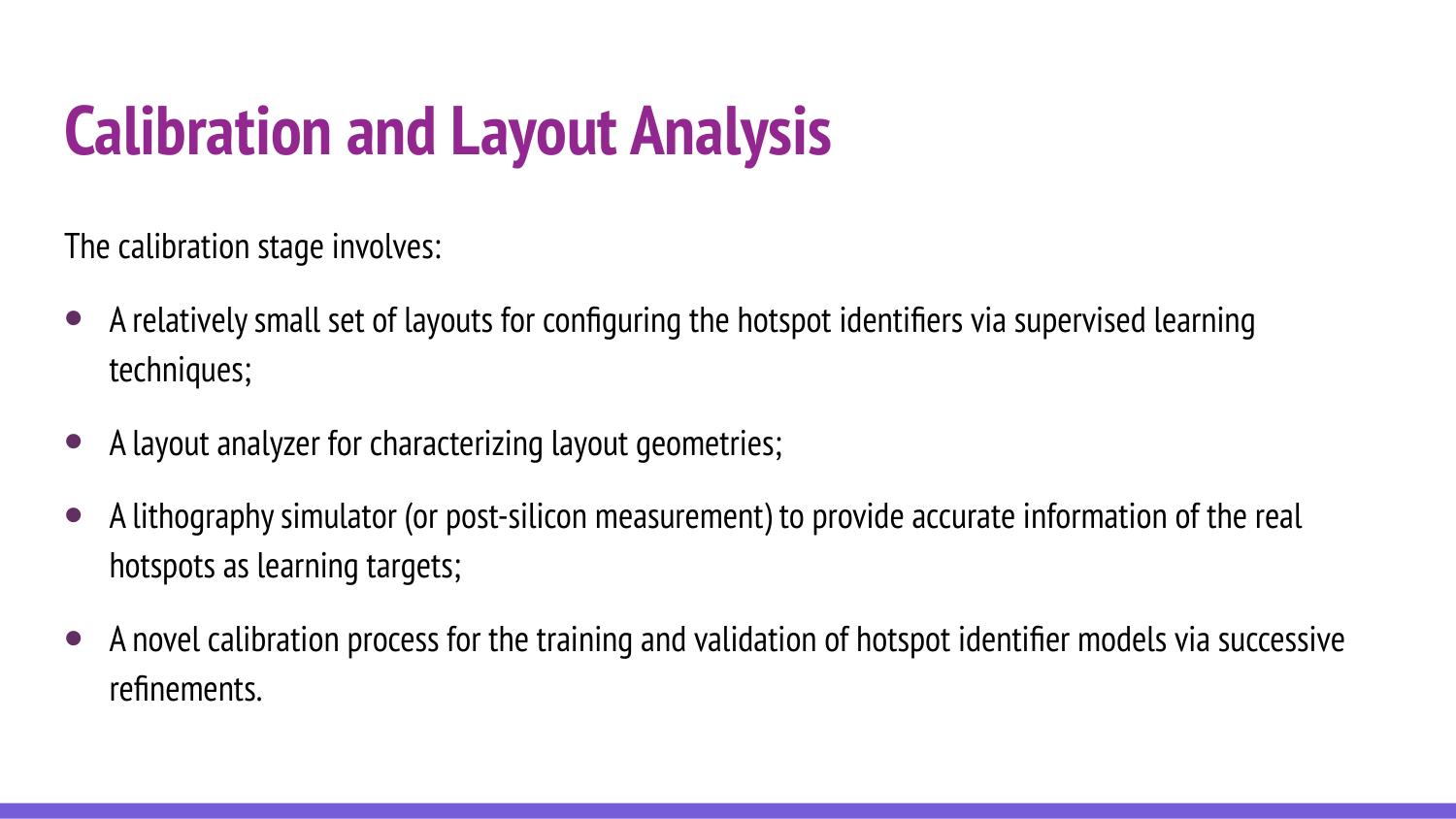

# Calibration and Layout Analysis
The calibration stage involves:
A relatively small set of layouts for configuring the hotspot identifiers via supervised learning techniques;
A layout analyzer for characterizing layout geometries;
A lithography simulator (or post-silicon measurement) to provide accurate information of the real hotspots as learning targets;
A novel calibration process for the training and validation of hotspot identifier models via successive refinements.